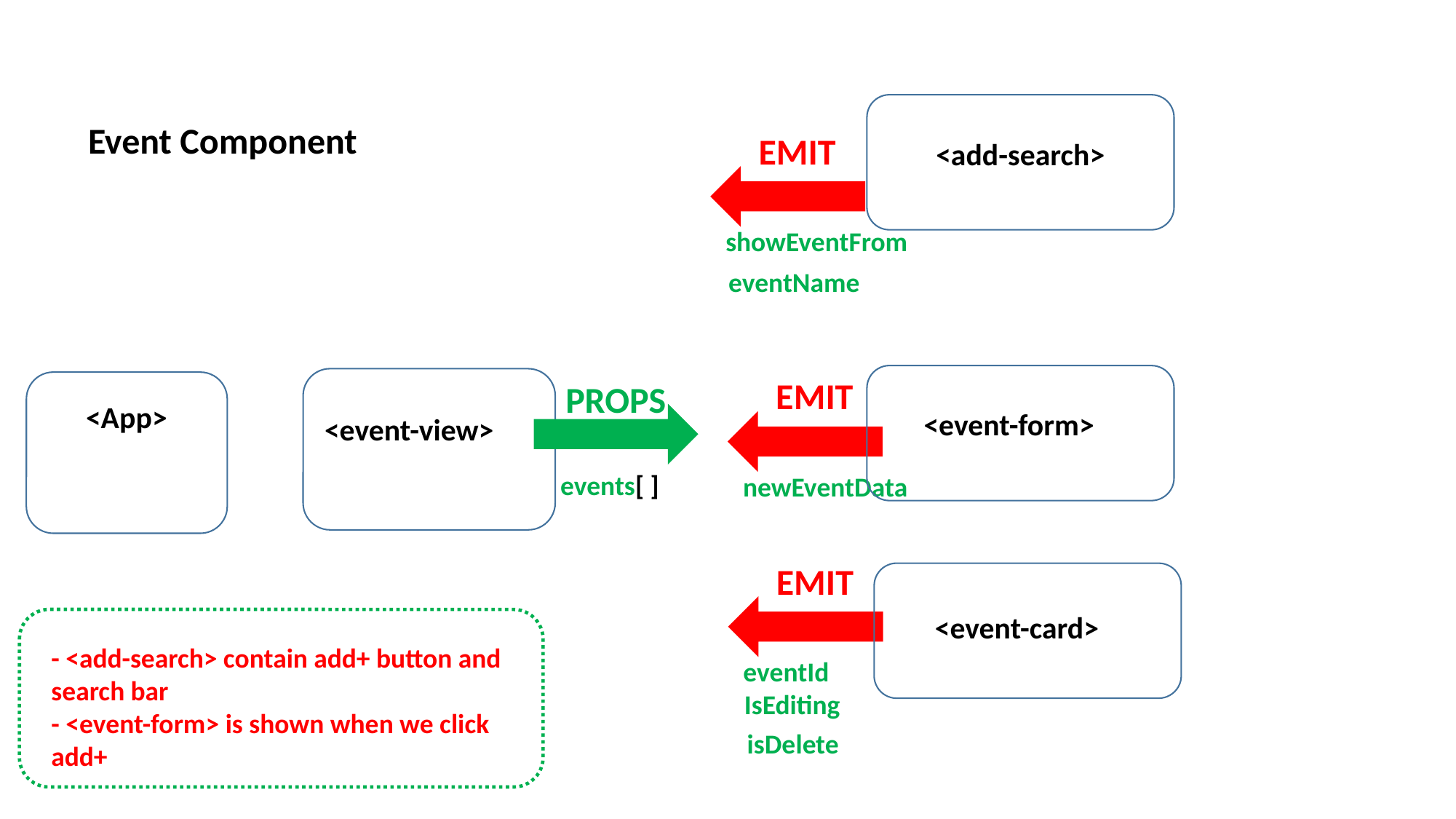

Event Component
EMIT
<add-search>

showEventFrom
eventName

EMIT

PROPS

<App>
<event-form>
<event-view>

events[ ]
newEventData
EMIT

<event-card>

- <add-search> contain add+ button and search bar
- <event-form> is shown when we click add+
eventId
IsEditing
isDelete